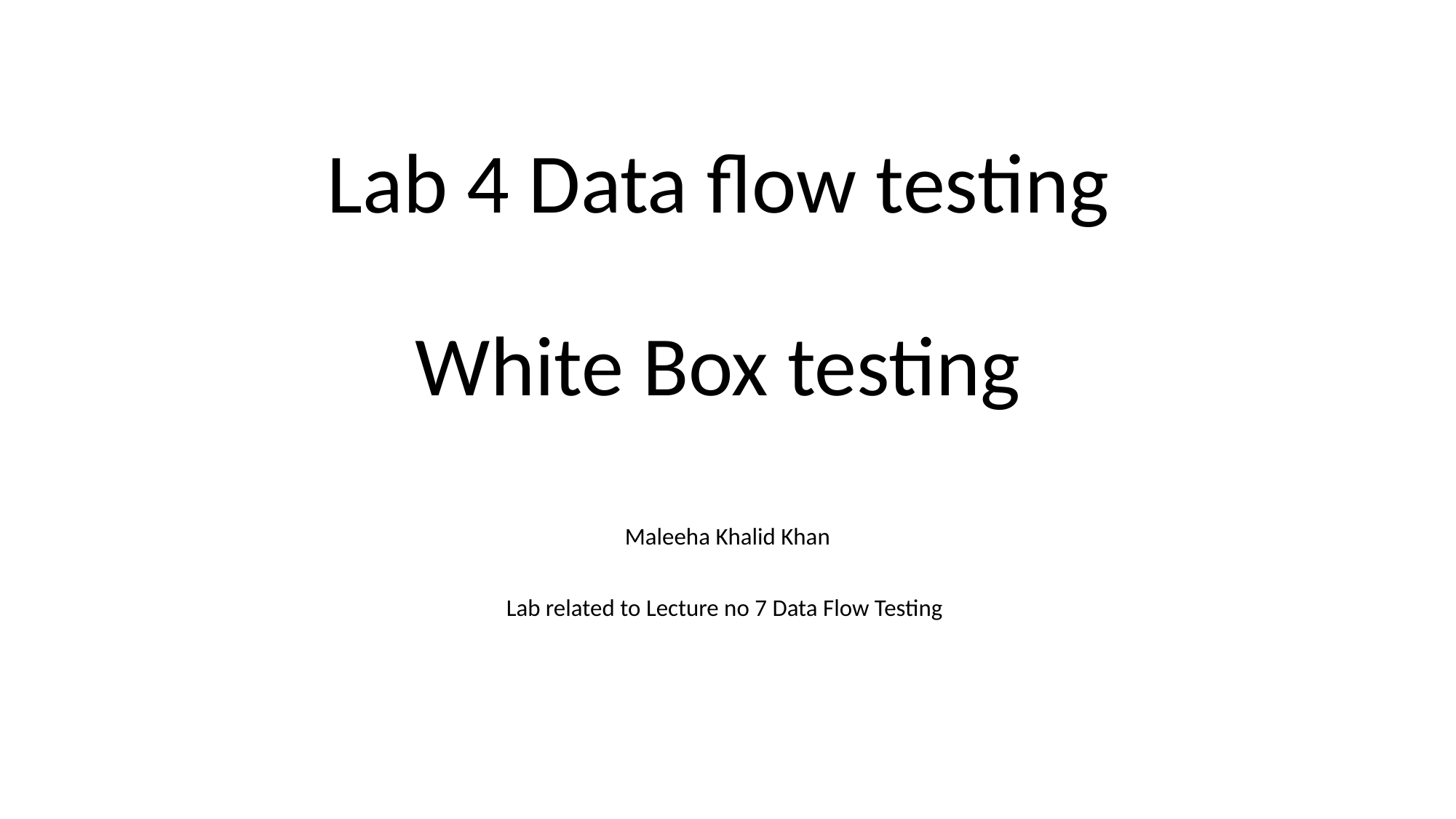

# Lab 4 Data flow testing White Box testing
Maleeha Khalid Khan

Lab related to Lecture no 7 Data Flow Testing